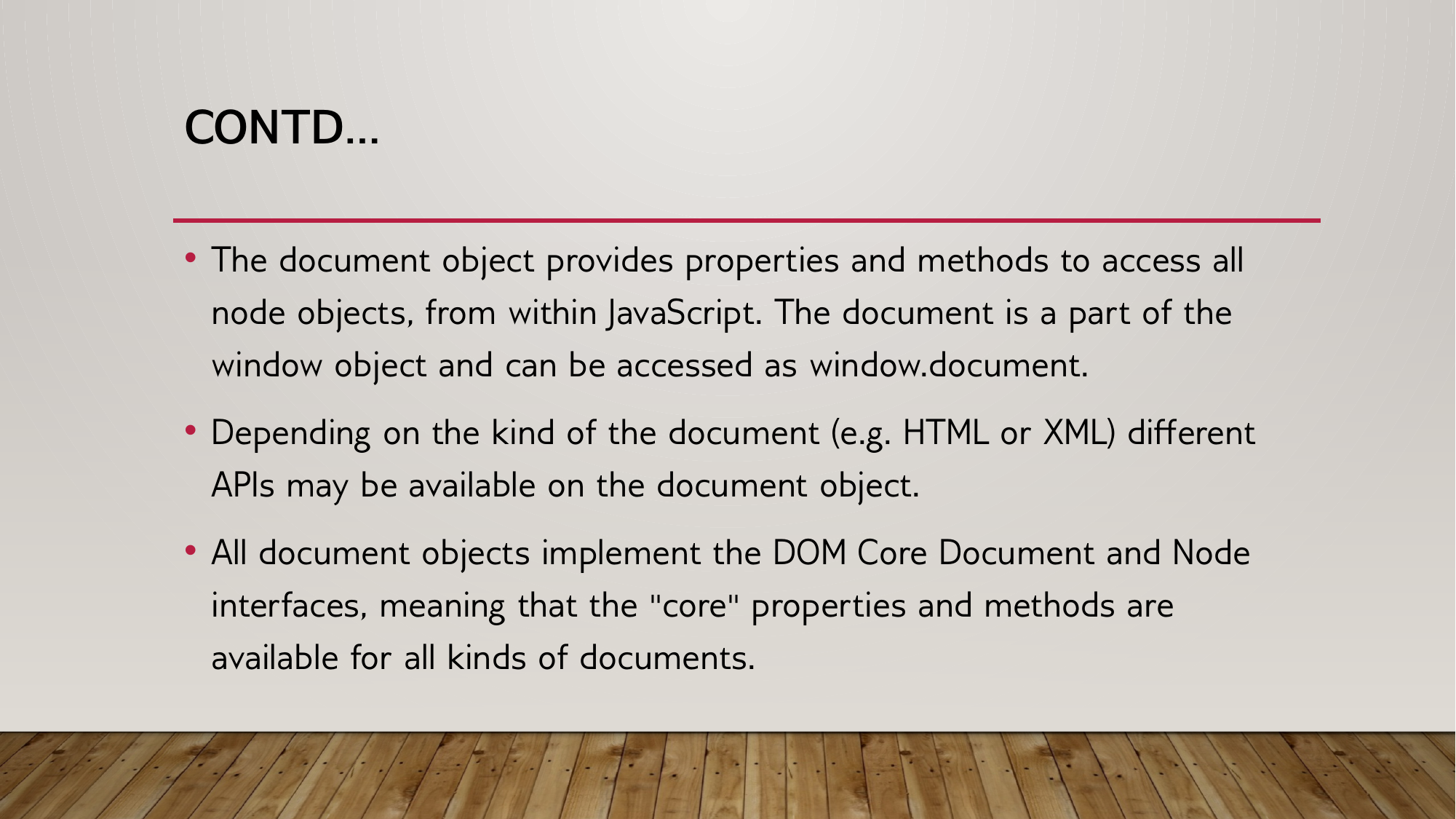

# Contd…
The document object provides properties and methods to access all node objects, from within JavaScript. The document is a part of the window object and can be accessed as window.document.
Depending on the kind of the document (e.g. HTML or XML) different APIs may be available on the document object.
All document objects implement the DOM Core Document and Node interfaces, meaning that the "core" properties and methods are available for all kinds of documents.